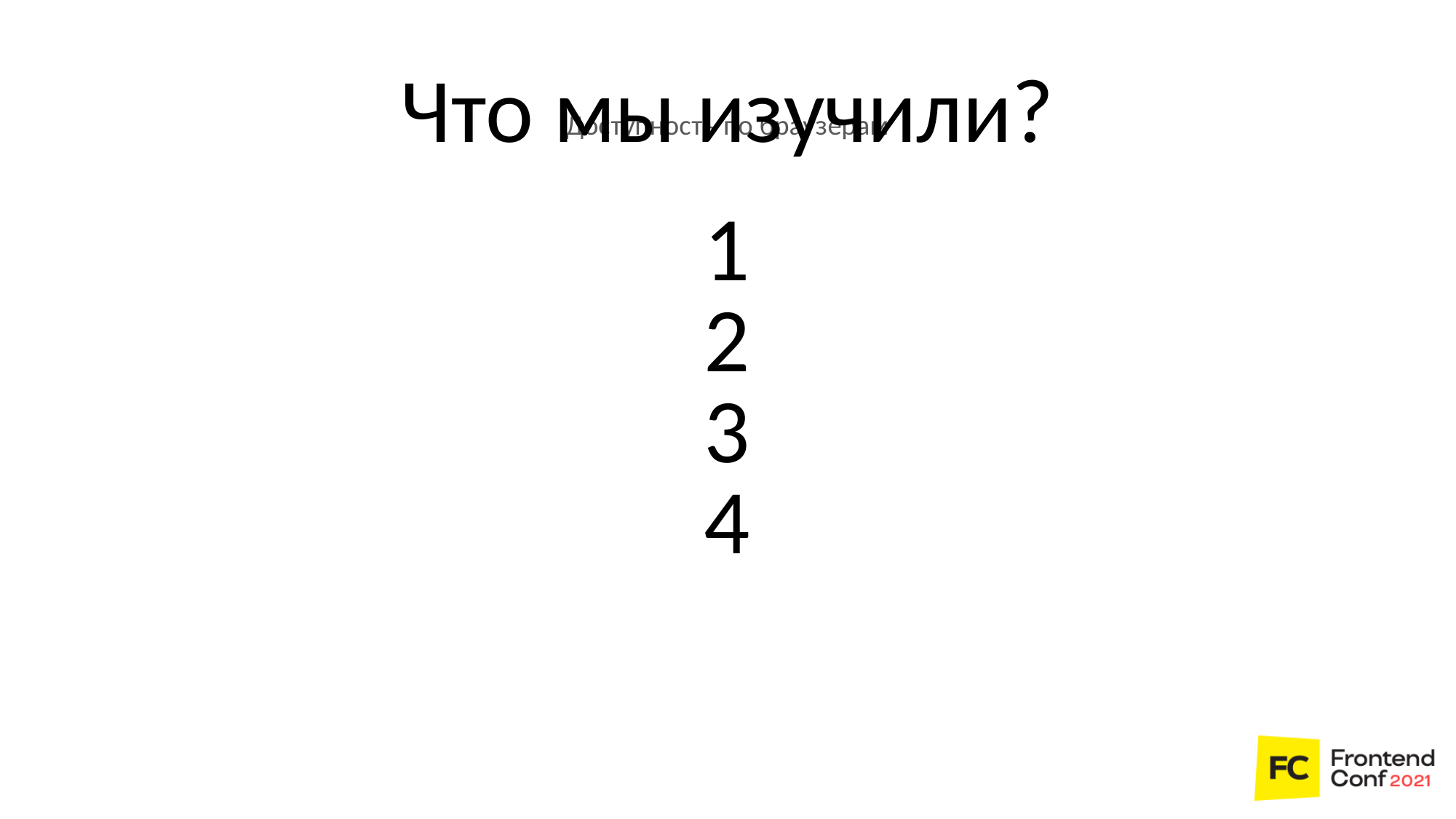

Что мы изучили?

### Chart: Доступность по браузерам

| Category |
|---|